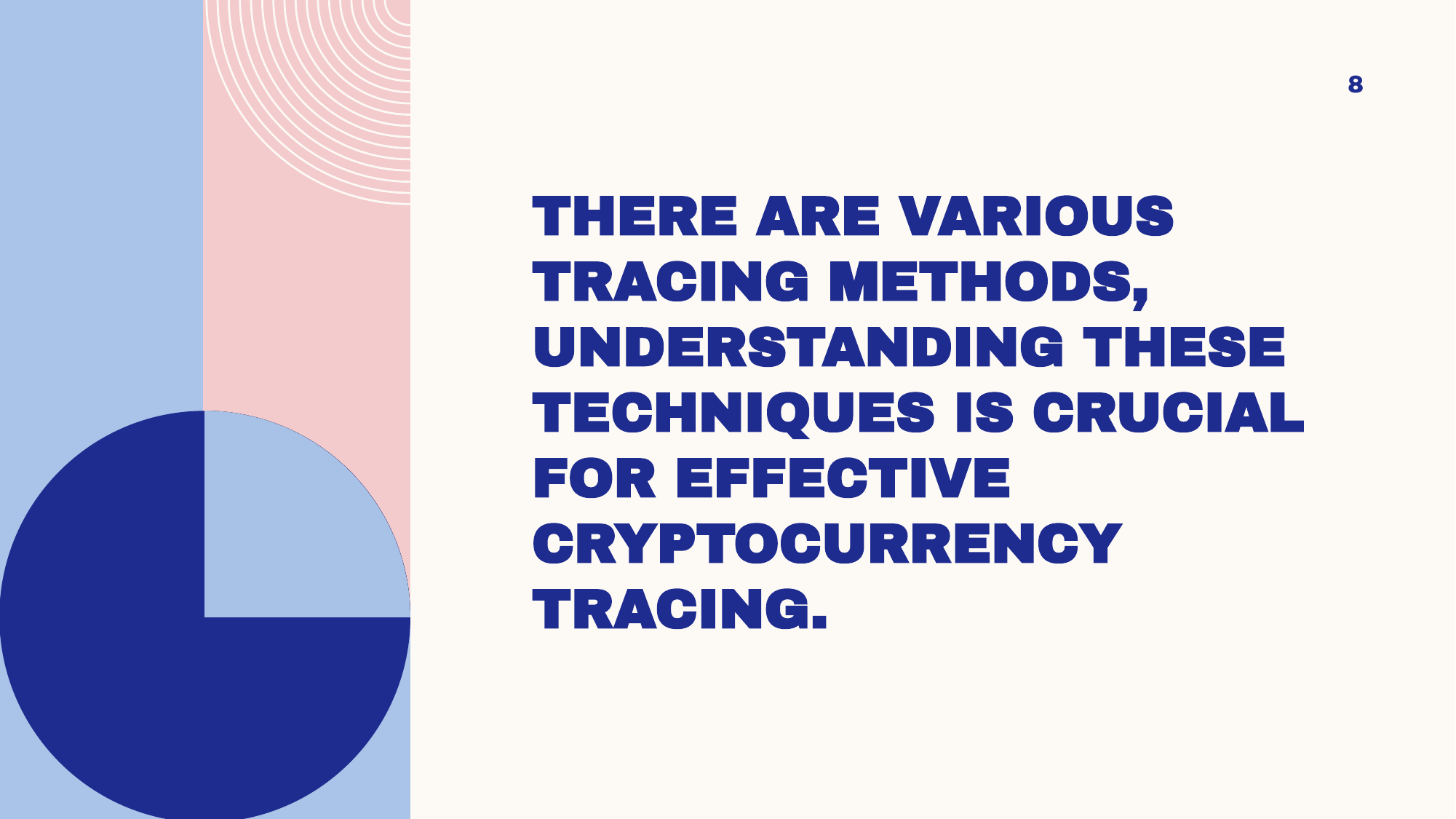

8
# There are Various tracing methods, Understanding these techniques is crucial for effective cryptocurrency tracing.